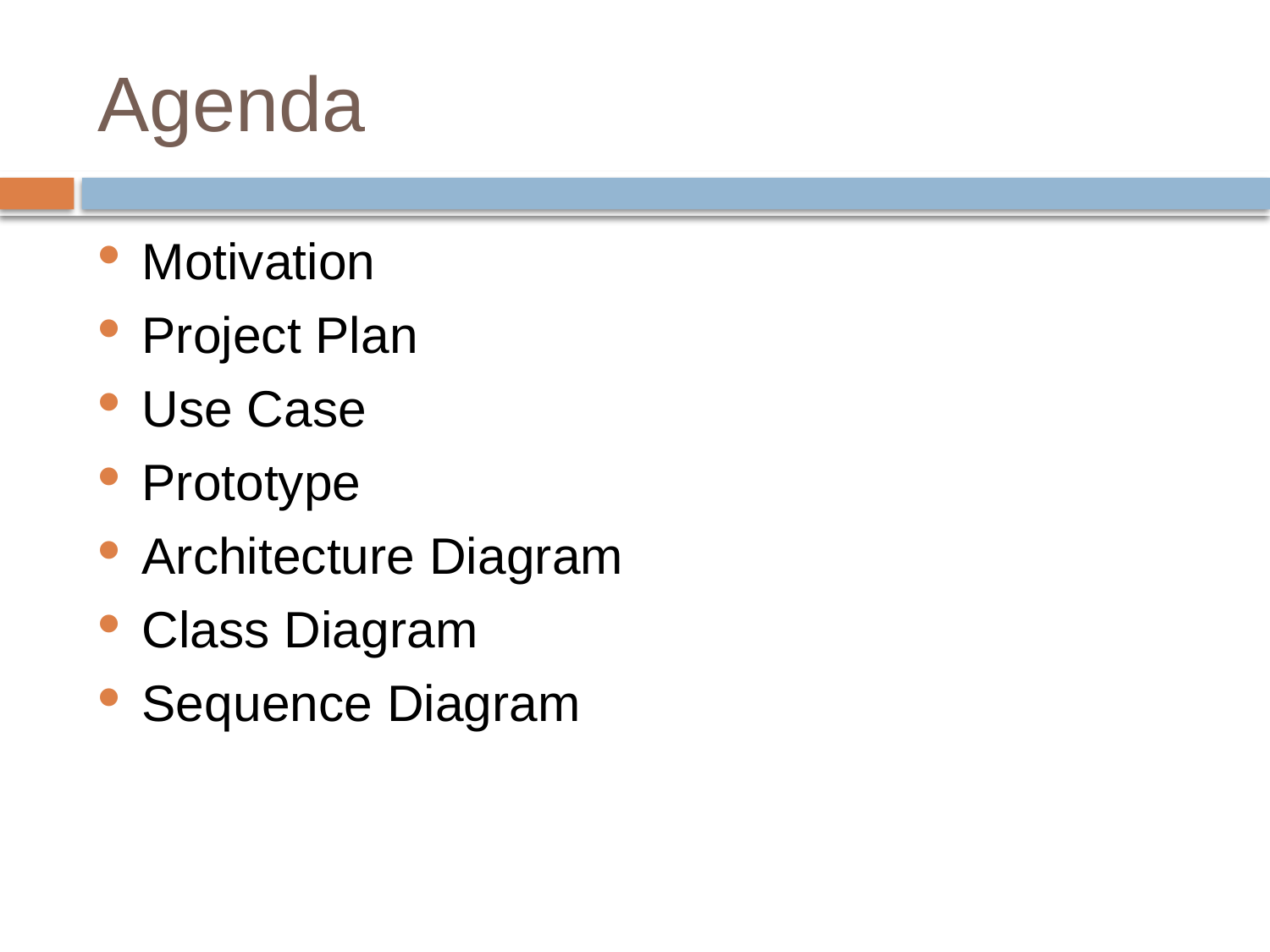

# Agenda
Motivation
Project Plan
Use Case
Prototype
Architecture Diagram
Class Diagram
Sequence Diagram